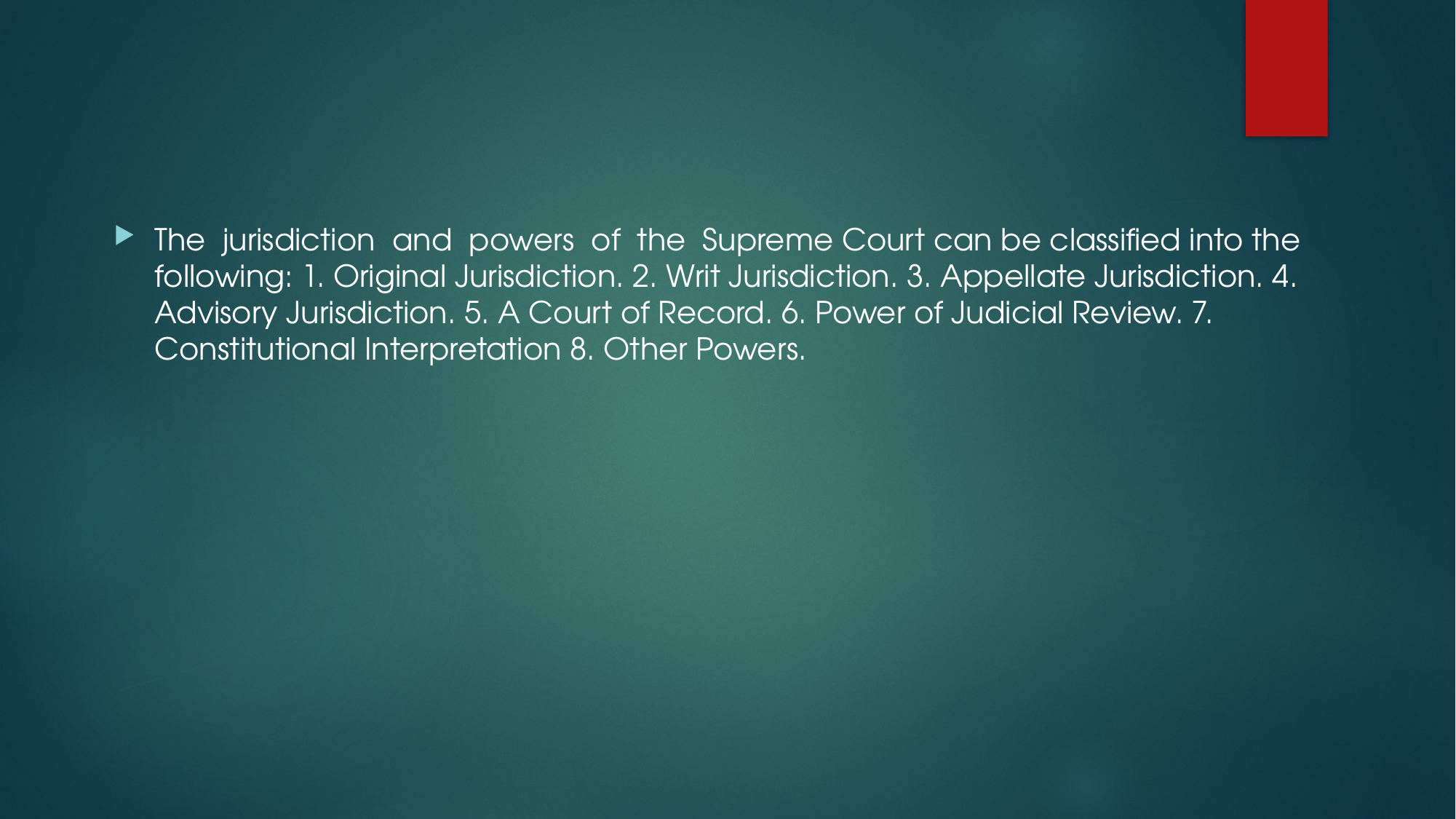

#
The  jurisdiction  and  powers  of  the  Supreme Court can be classified into the following: 1. Original Jurisdiction. 2. Writ Jurisdiction. 3. Appellate Jurisdiction. 4. Advisory Jurisdiction. 5. A Court of Record. 6. Power of Judicial Review. 7. Constitutional Interpretation 8. Other Powers.